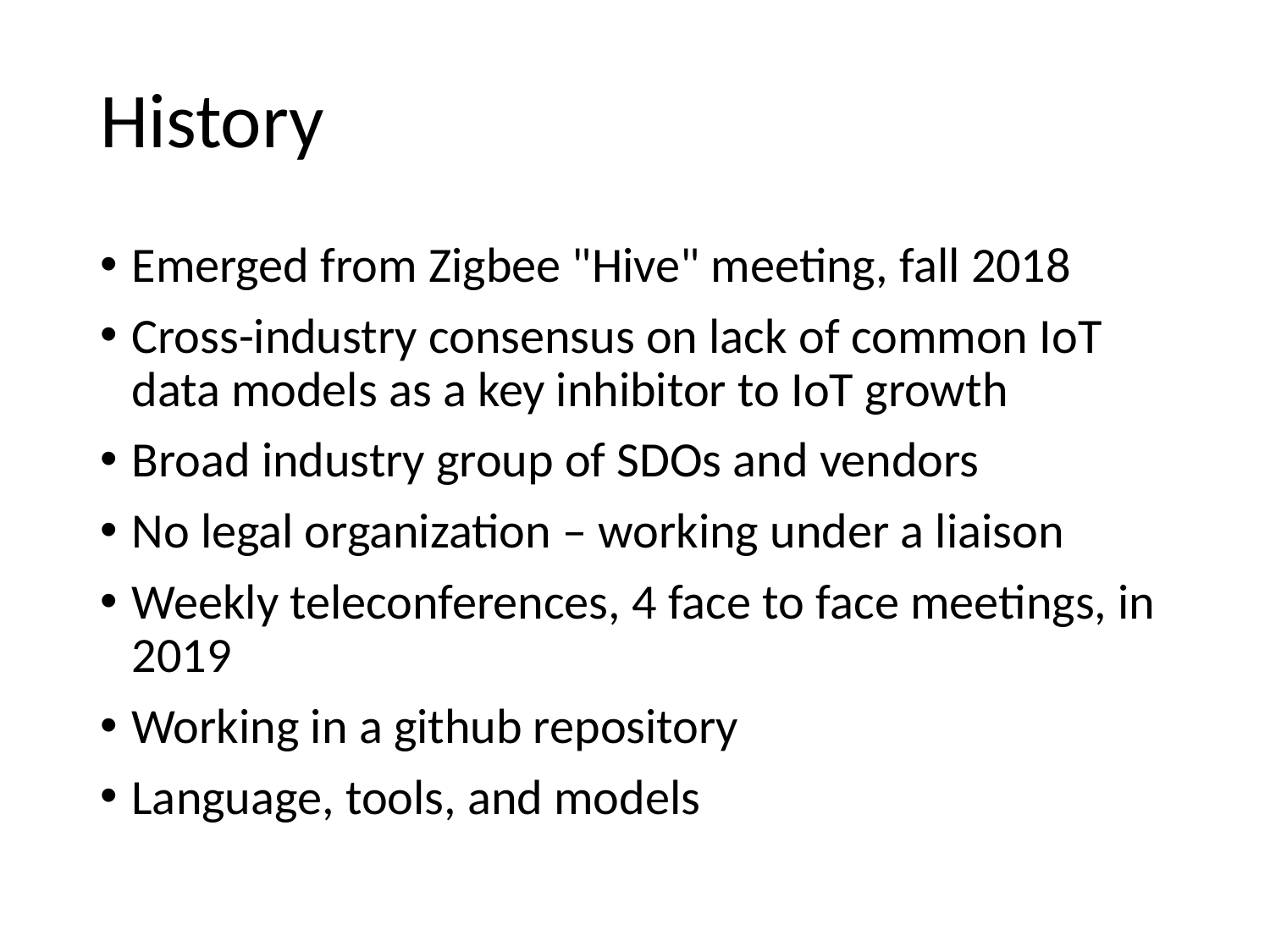

# History
Emerged from Zigbee "Hive" meeting, fall 2018
Cross-industry consensus on lack of common IoT data models as a key inhibitor to IoT growth
Broad industry group of SDOs and vendors
No legal organization – working under a liaison
Weekly teleconferences, 4 face to face meetings, in 2019
Working in a github repository
Language, tools, and models